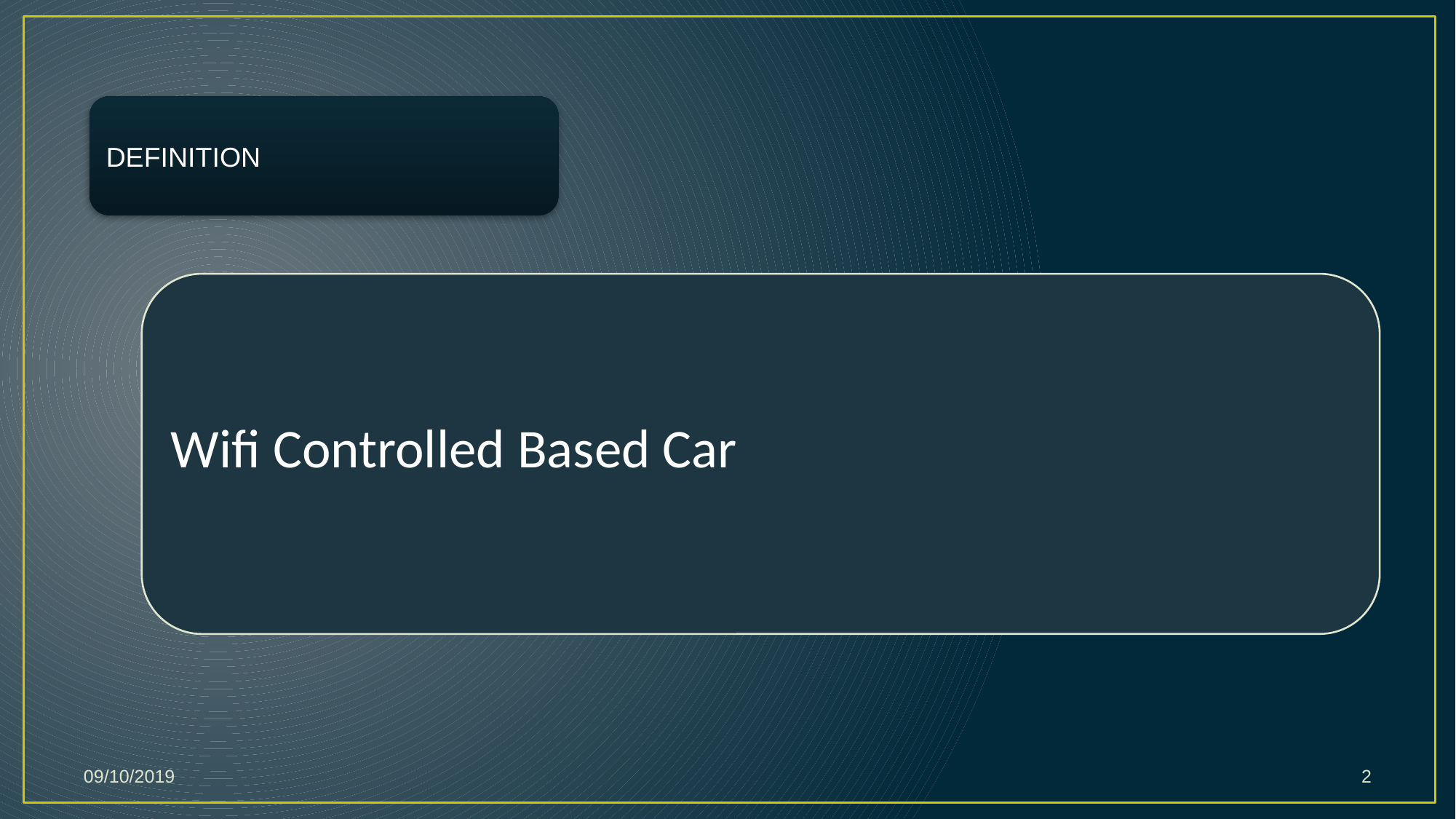

DEFINITION
Wifi Controlled Based Car
09/10/2019
2